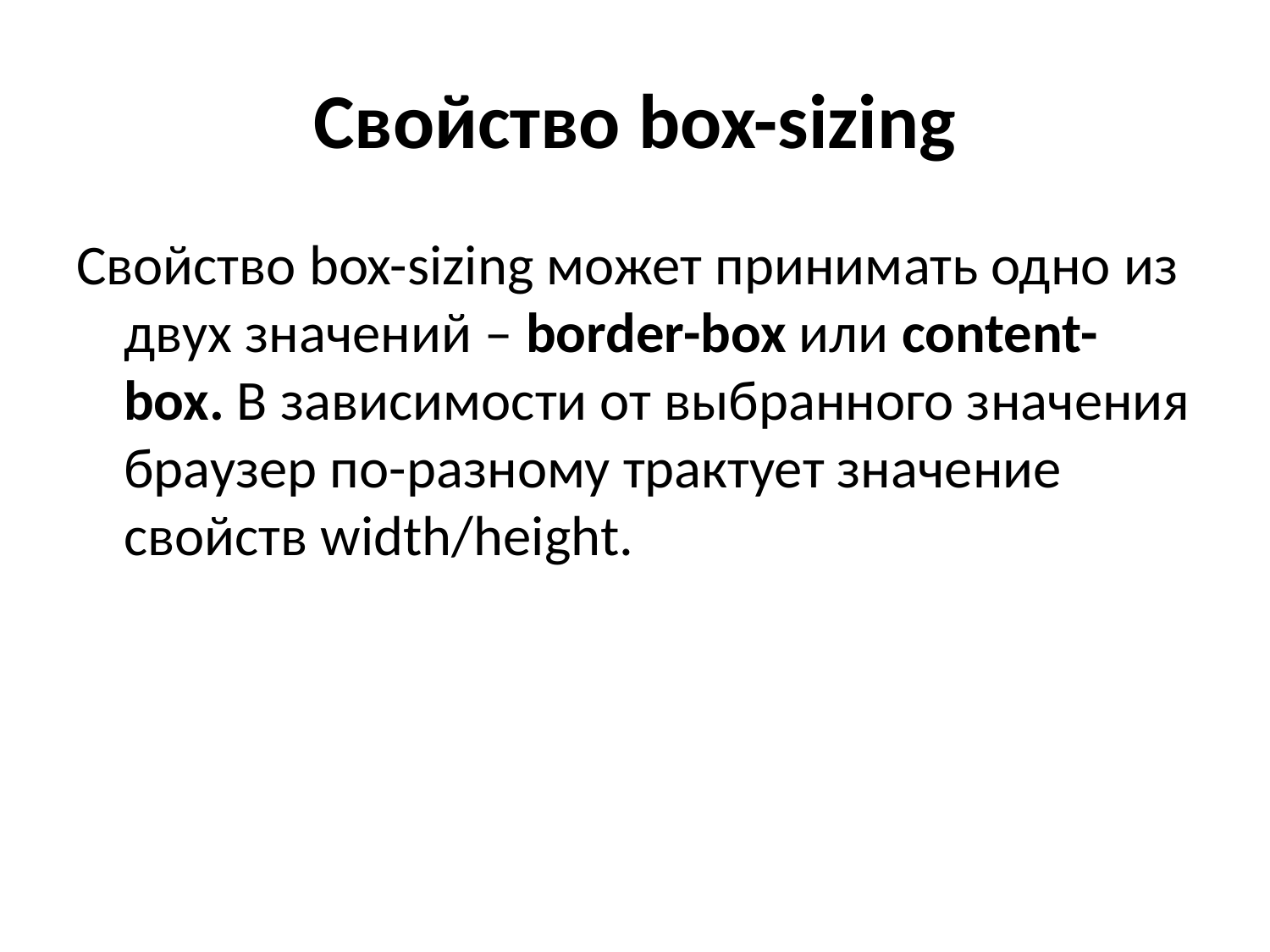

# Свойство box-sizing
Свойство box-sizing может принимать одно из двух значений – border-box или content-box. В зависимости от выбранного значения браузер по-разному трактует значение свойств width/height.